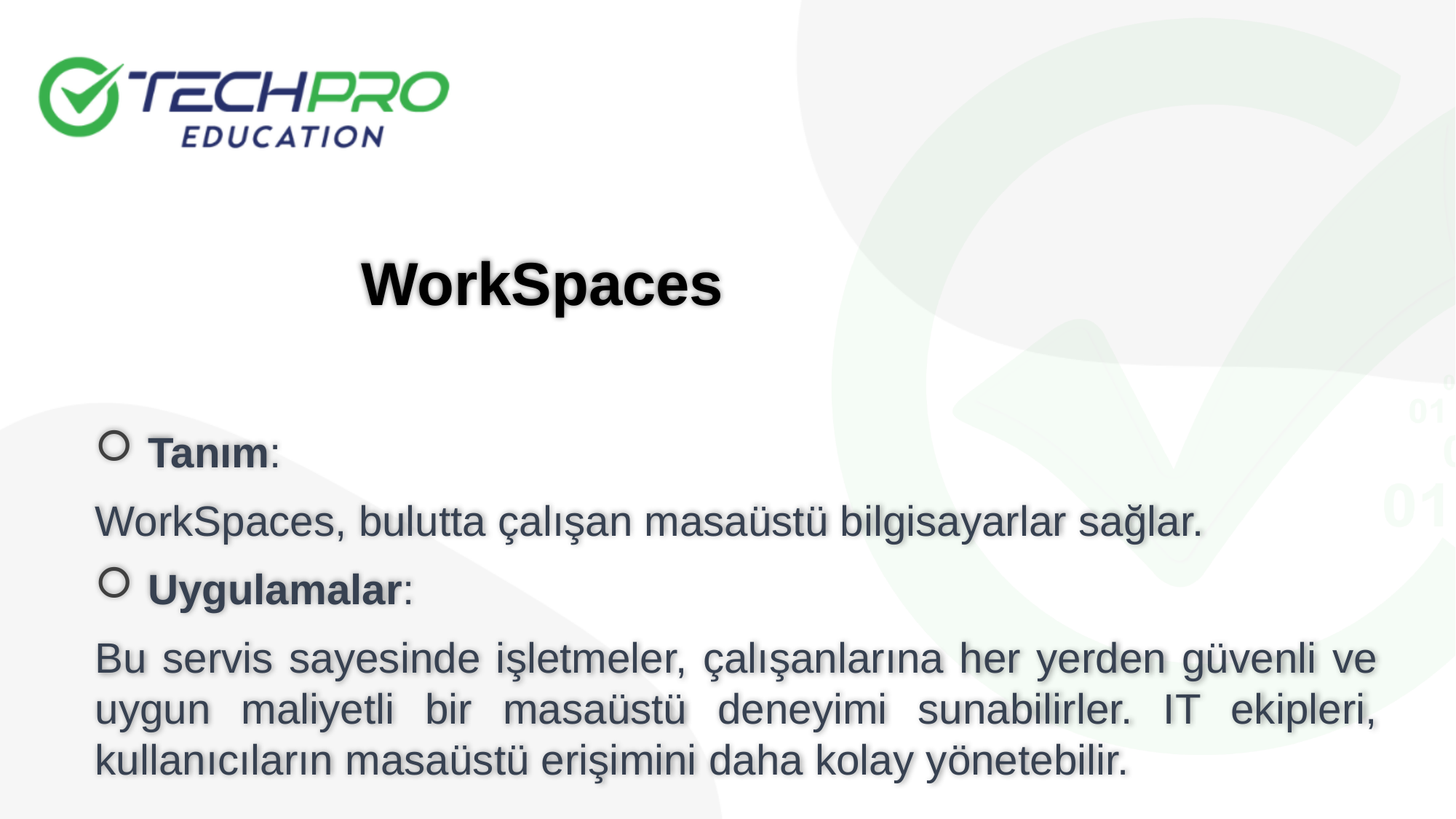

WorkSpaces
 Tanım:
WorkSpaces, bulutta çalışan masaüstü bilgisayarlar sağlar.
 Uygulamalar:
Bu servis sayesinde işletmeler, çalışanlarına her yerden güvenli ve uygun maliyetli bir masaüstü deneyimi sunabilirler. IT ekipleri, kullanıcıların masaüstü erişimini daha kolay yönetebilir.